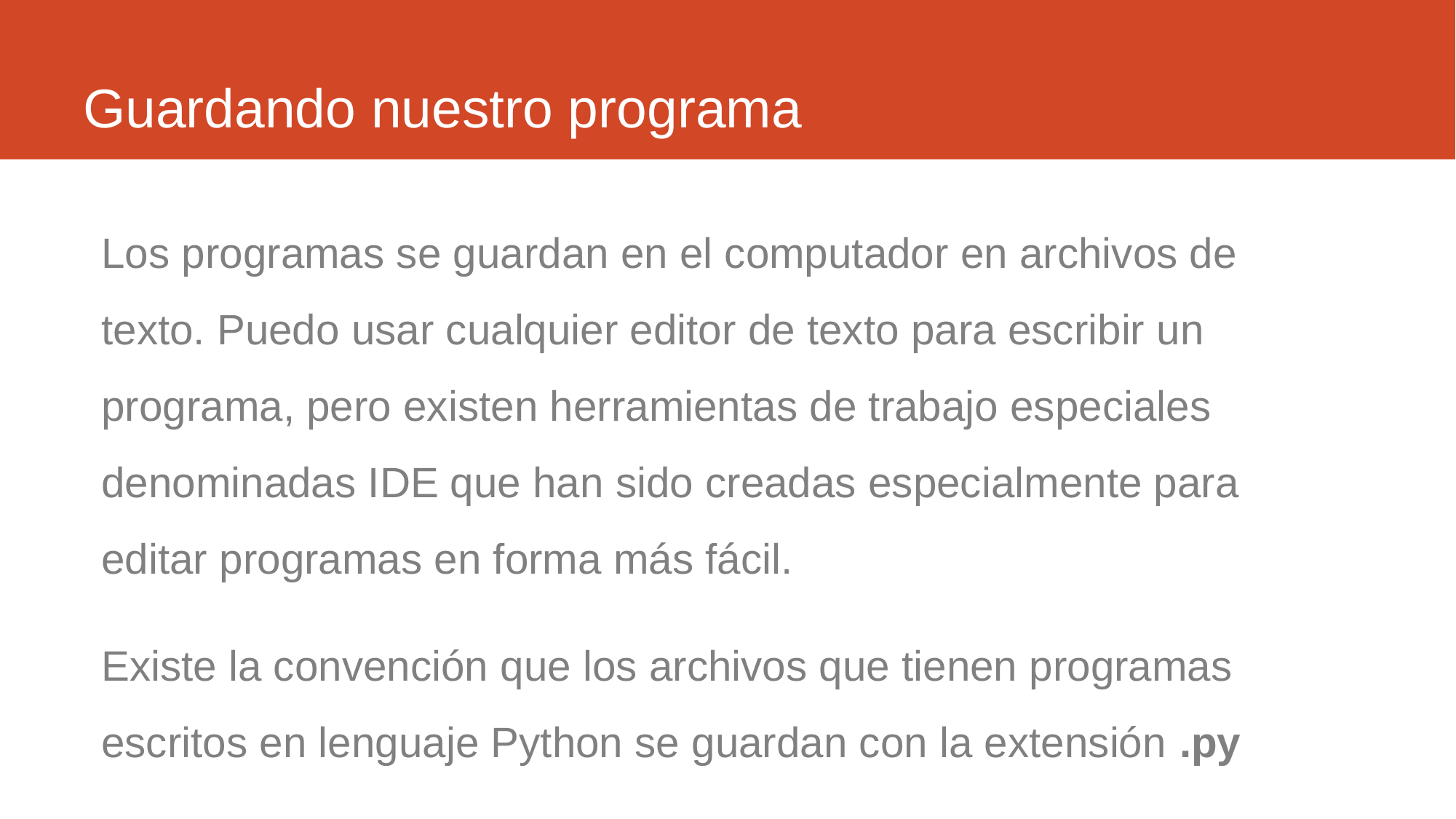

# Guardando nuestro programa
Los programas se guardan en el computador en archivos de texto. Puedo usar cualquier editor de texto para escribir un programa, pero existen herramientas de trabajo especiales denominadas IDE que han sido creadas especialmente para editar programas en forma más fácil.
Existe la convención que los archivos que tienen programas escritos en lenguaje Python se guardan con la extensión .py